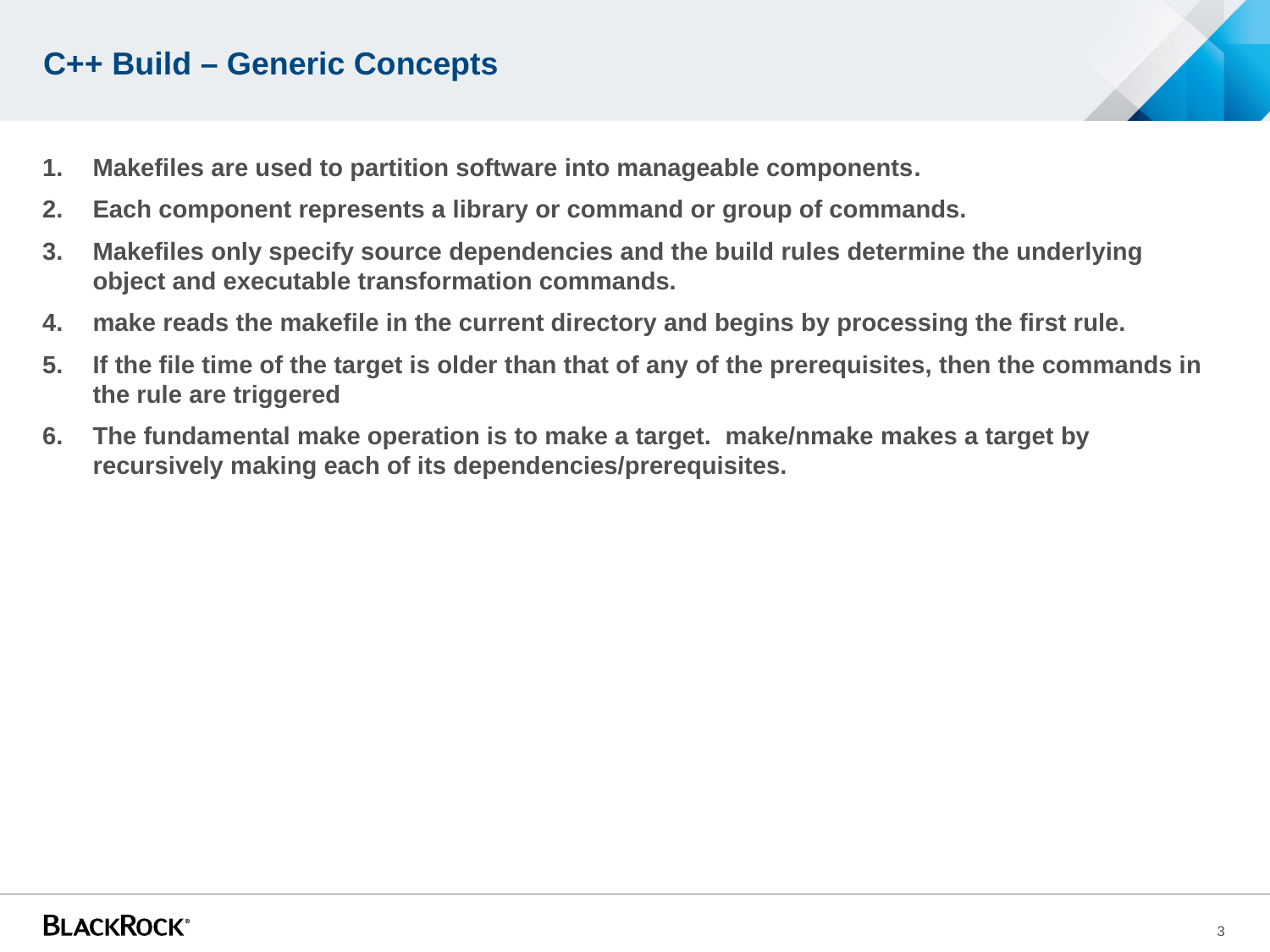

# C++ Build – Generic Concepts
Makefiles are used to partition software into manageable components.
Each component represents a library or command or group of commands.
Makefiles only specify source dependencies and the build rules determine the underlying object and executable transformation commands.
make reads the makefile in the current directory and begins by processing the first rule.
If the file time of the target is older than that of any of the prerequisites, then the commands in the rule are triggered
The fundamental make operation is to make a target.  make/nmake makes a target by recursively making each of its dependencies/prerequisites.
3